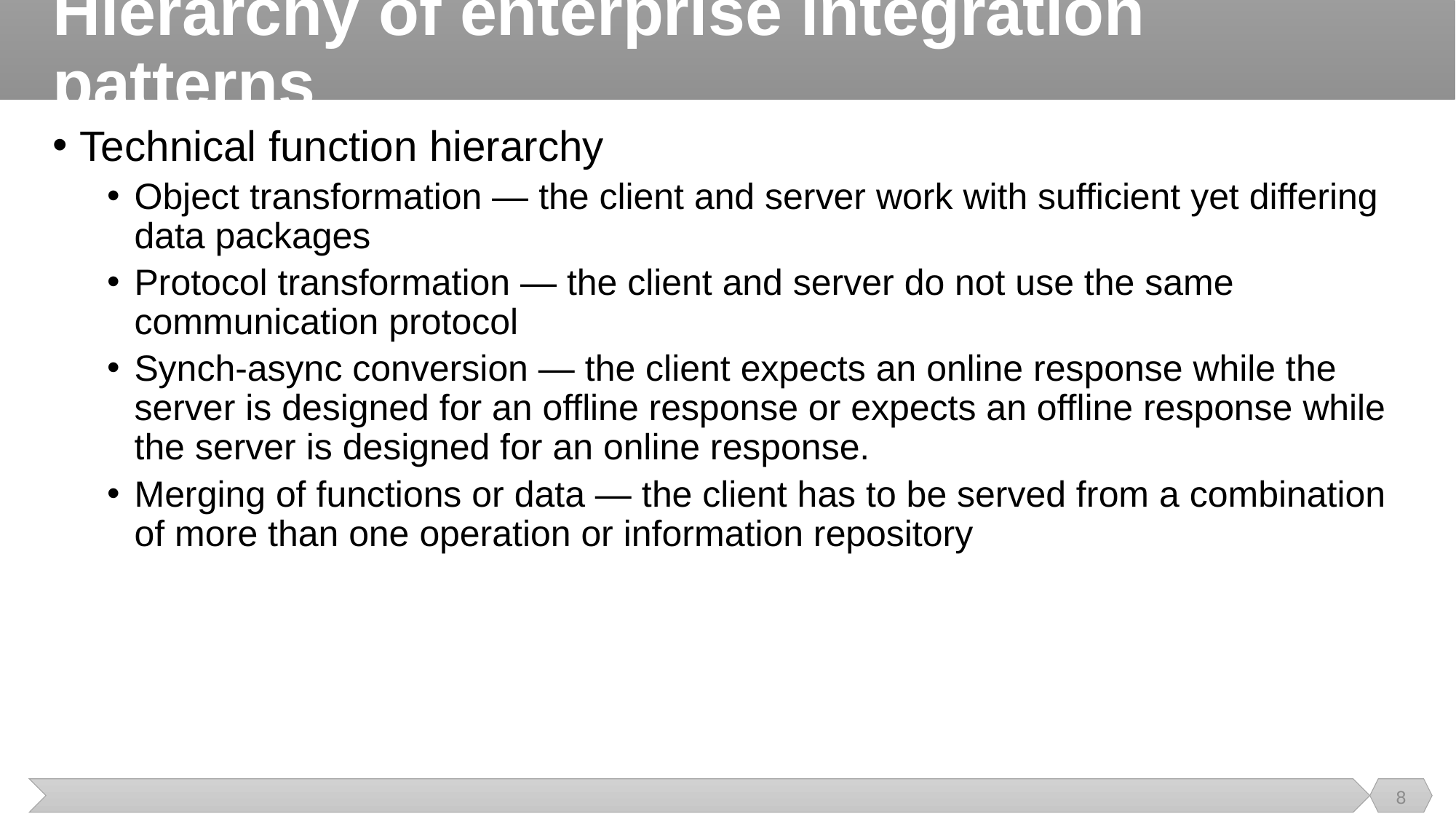

# Hierarchy of enterprise integration patterns
Technical function hierarchy
Object transformation — the client and server work with sufficient yet differing data packages
Protocol transformation — the client and server do not use the same communication protocol
Synch-async conversion — the client expects an online response while the server is designed for an offline response or expects an offline response while the server is designed for an online response.
Merging of functions or data — the client has to be served from a combination of more than one operation or information repository
8